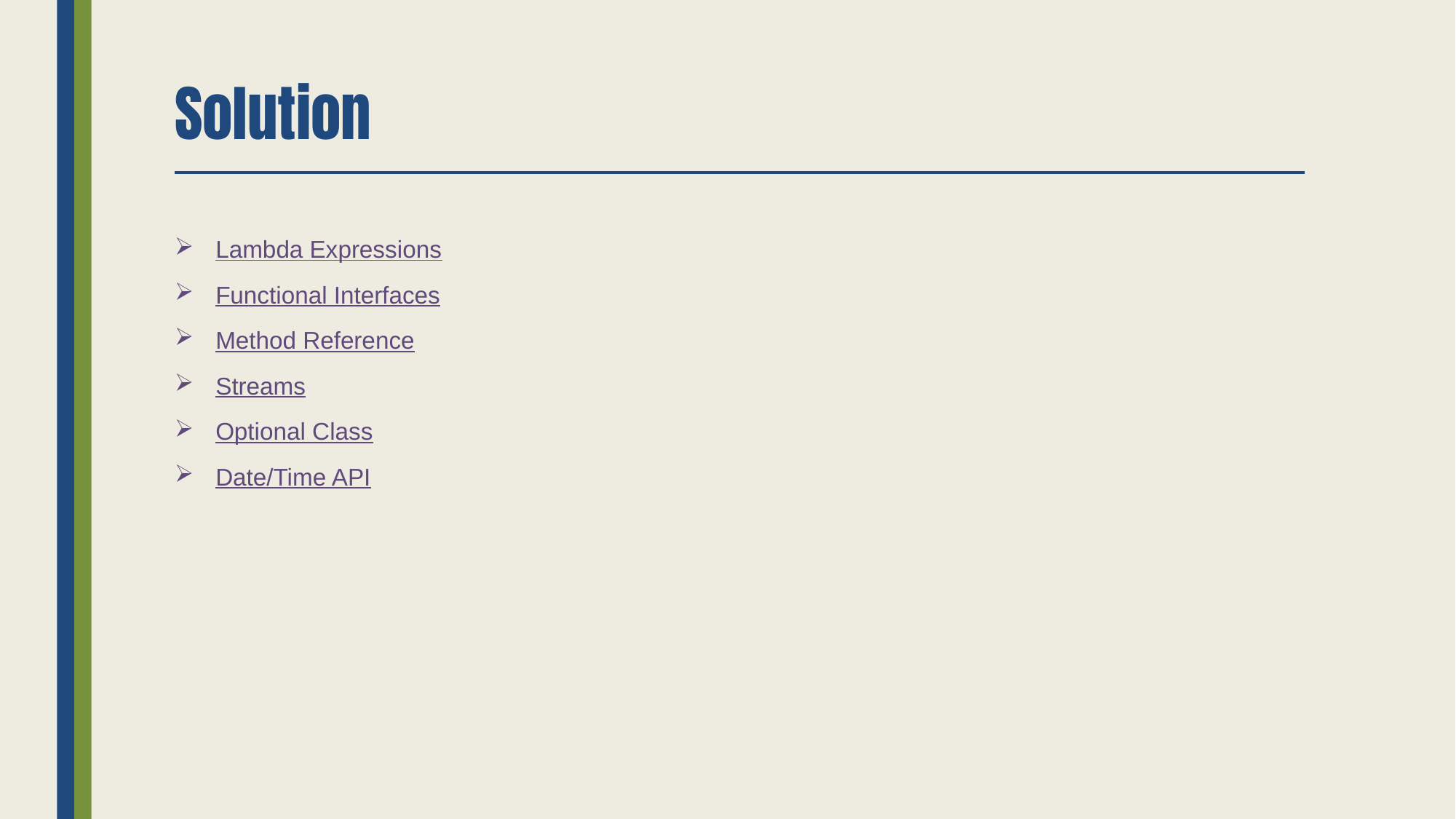

# Solution
Lambda Expressions
Functional Interfaces
Method Reference
Streams
Optional Class
Date/Time API